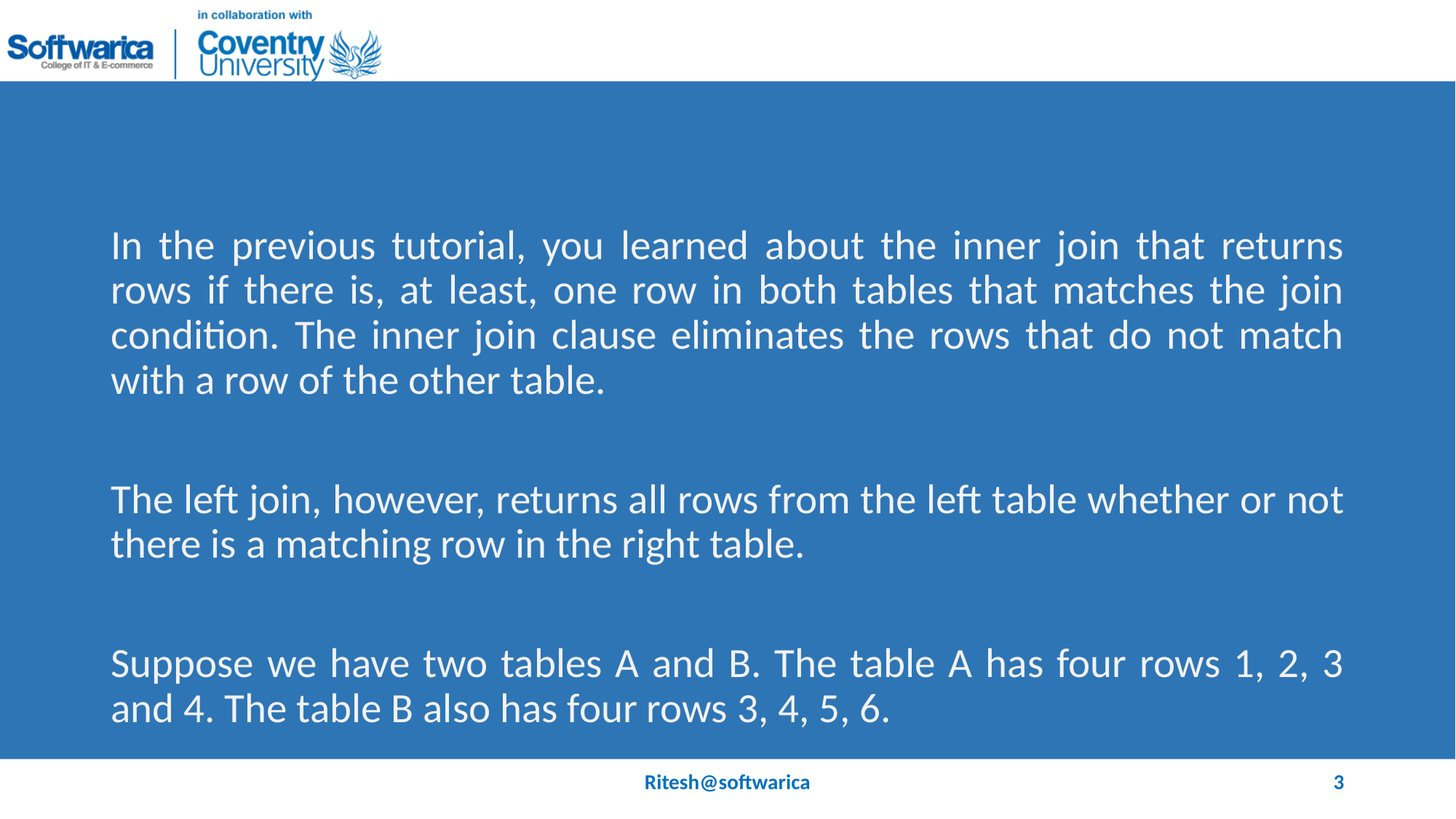

#
In the previous tutorial, you learned about the inner join that returns rows if there is, at least, one row in both tables that matches the join condition. The inner join clause eliminates the rows that do not match with a row of the other table.

The left join, however, returns all rows from the left table whether or not there is a matching row in the right table.

Suppose we have two tables A and B. The table A has four rows 1, 2, 3 and 4. The table B also has four rows 3, 4, 5, 6.
Ritesh@softwarica
3